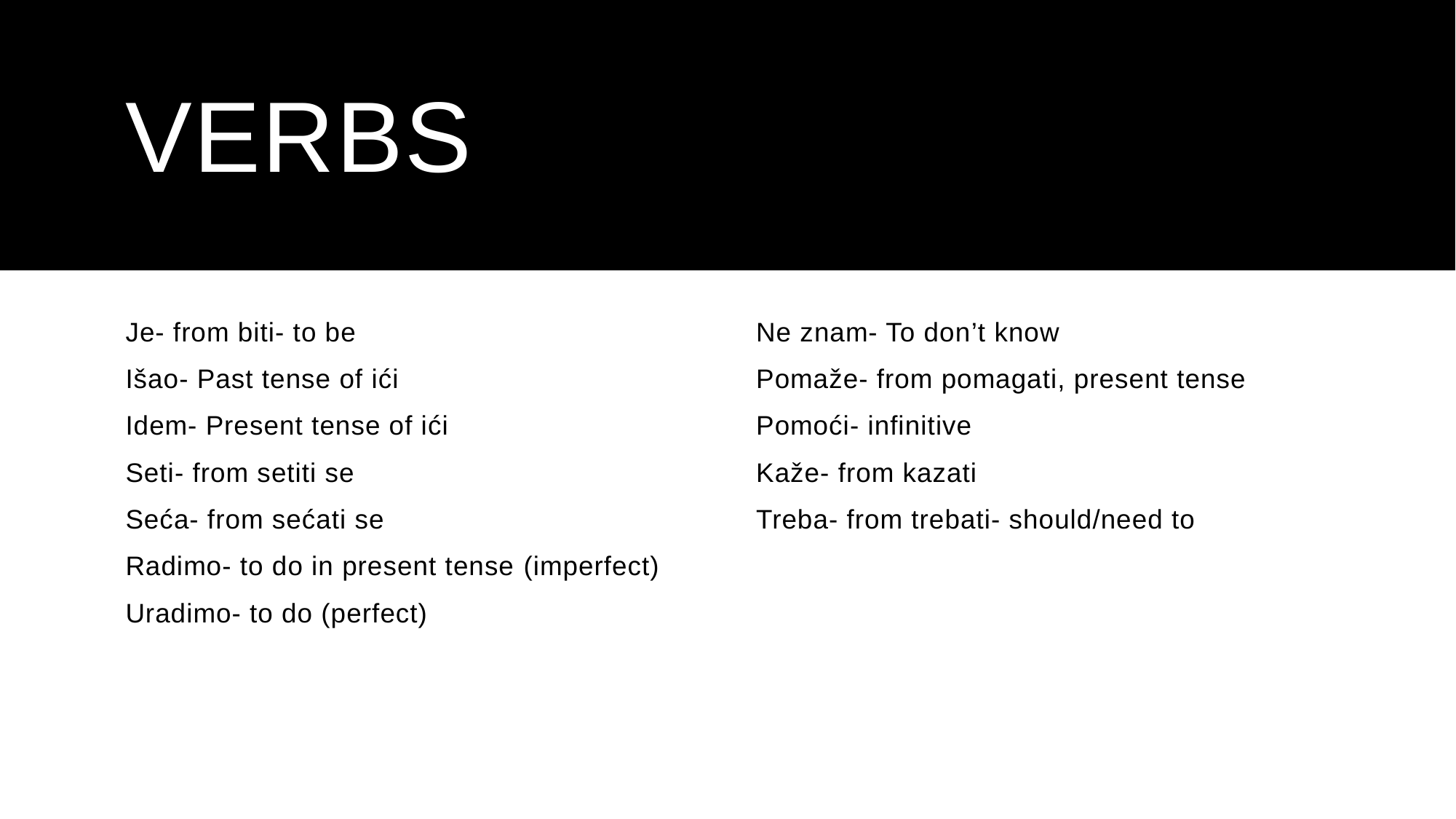

# Verbs
Je- from biti- to be
Išao- Past tense of ići
Idem- Present tense of ići
Seti- from setiti se
Seća- from sećati se
Radimo- to do in present tense (imperfect)
Uradimo- to do (perfect)

Ne znam- To don’t know
Pomaže- from pomagati, present tense
Pomoći- infinitive
Kaže- from kazati
Treba- from trebati- should/need to